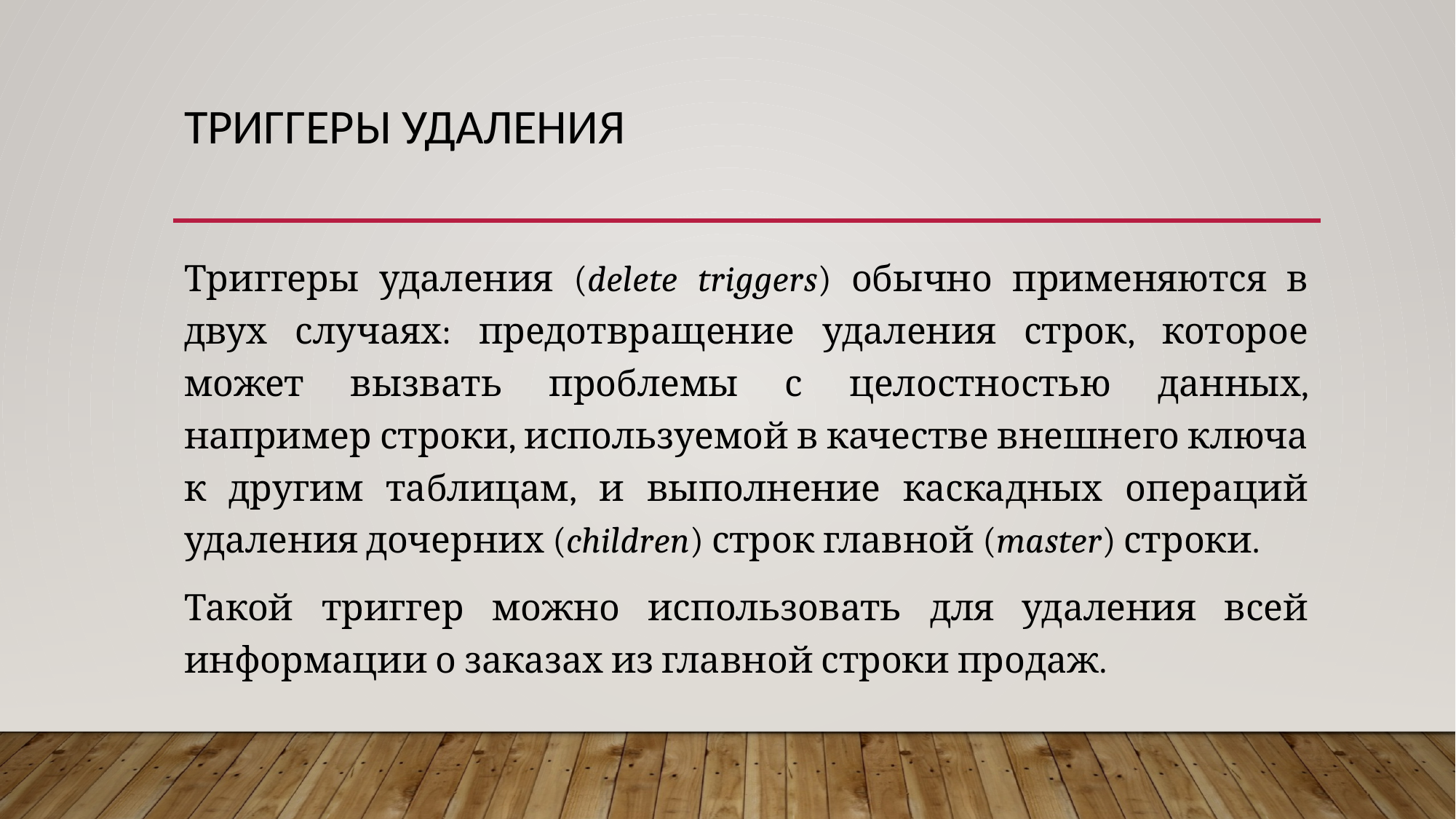

# Триггеры удаления
Триггеры удаления (delete triggers) обычно применяются в двух случаях: предотвращение удаления строк, которое может вызвать проблемы с целостностью данных, например строки, используемой в качестве внешнего ключа к другим таблицам, и выполнение каскадных операций удаления дочерних (children) строк главной (master) строки.
Такой триггер можно использовать для удаления всей информации о заказах из главной строки продаж.